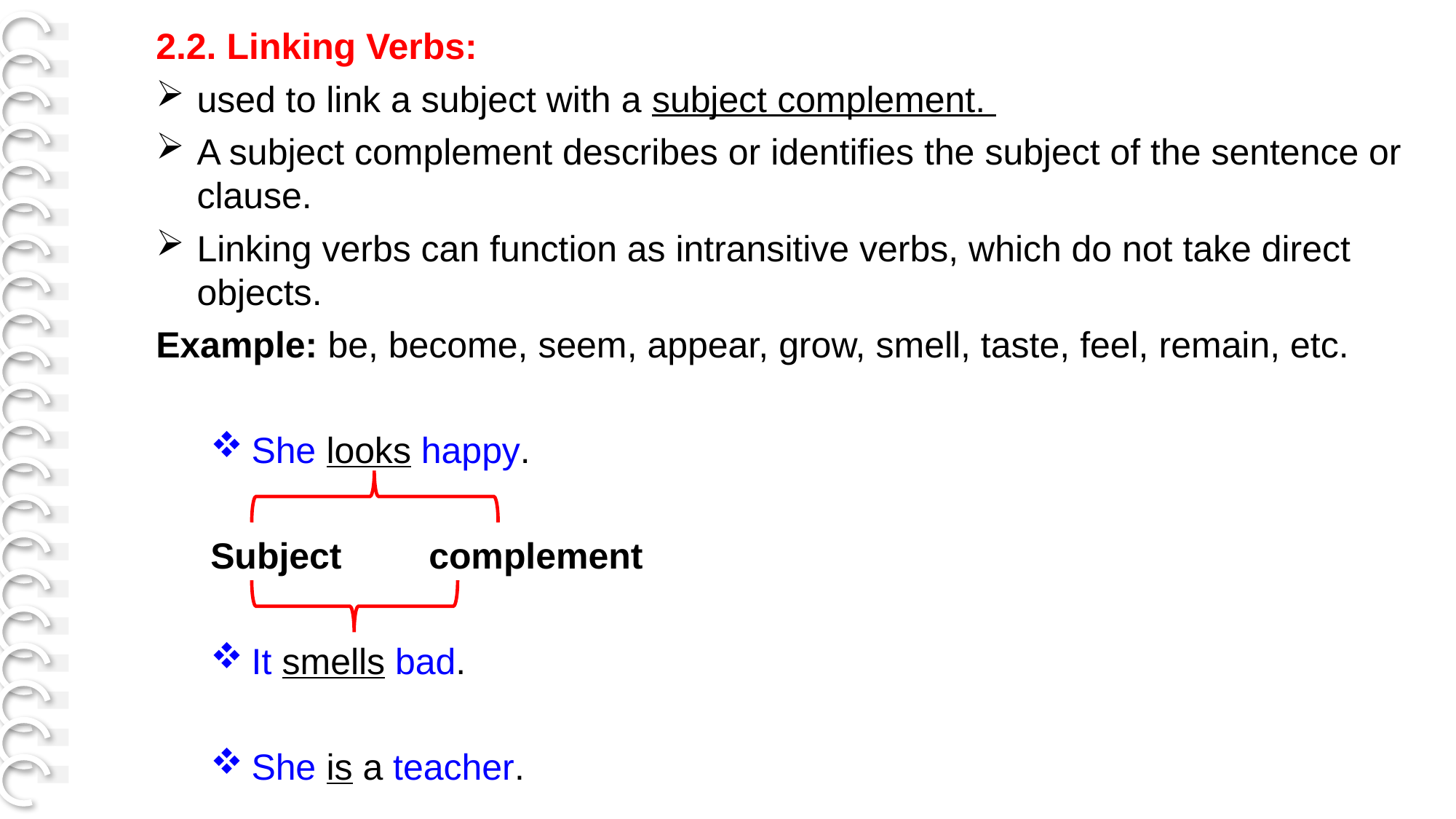

[Page. 42]

2.2. Linking Verbs:
used to link a subject with a subject complement.
A subject complement describes or identifies the subject of the sentence or clause.
Linking verbs can function as intransitive verbs, which do not take direct objects.
Example: be, become, seem, appear, grow, smell, taste, feel, remain, etc.

She looks happy.

Subject	complement

It smells bad.

She is a teacher.